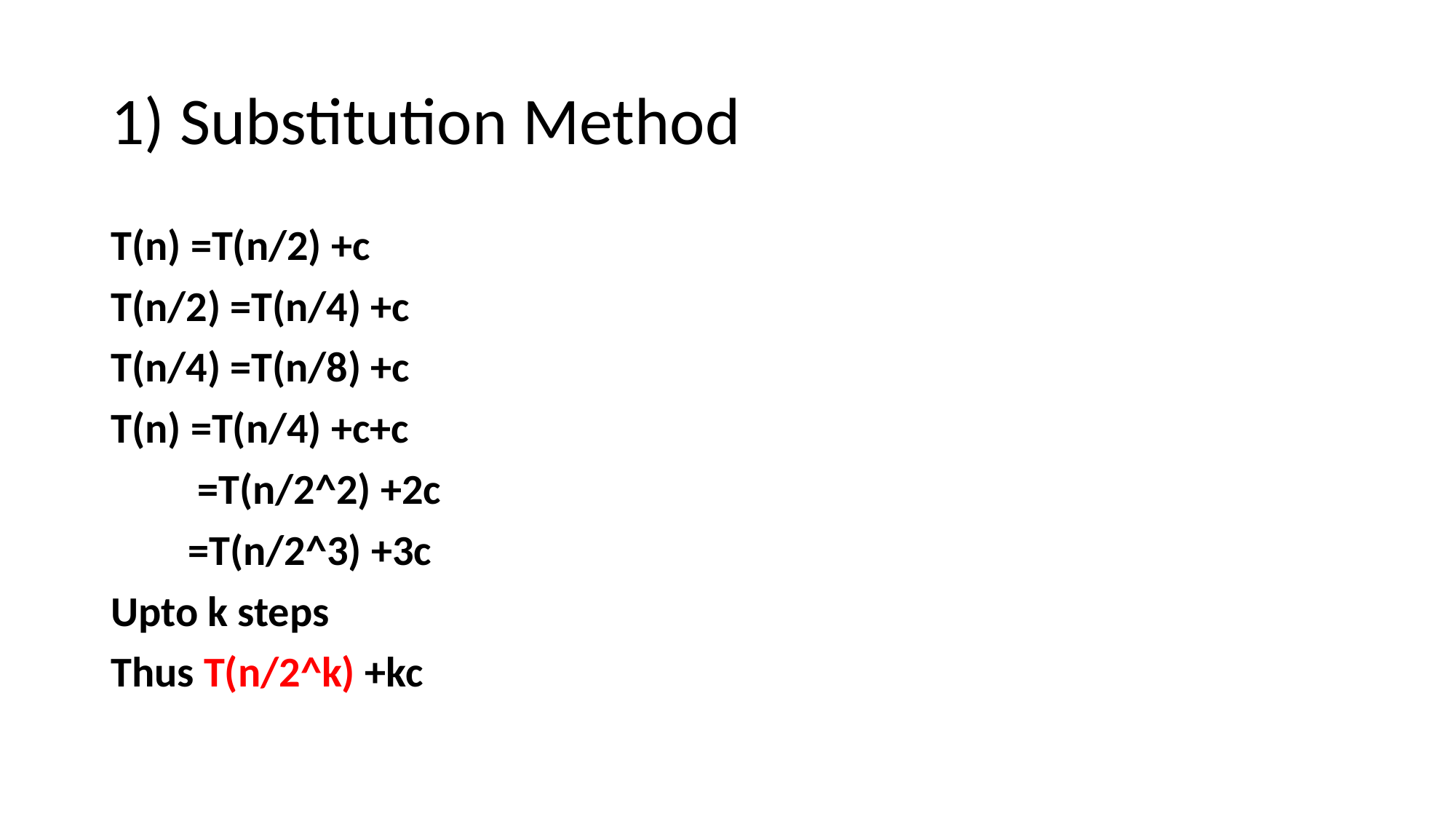

# 1) Substitution Method
T(n) =T(n/2) +c
T(n/2) =T(n/4) +c
T(n/4) =T(n/8) +c
T(n) =T(n/4) +c+c
         =T(n/2^2) +2c
        =T(n/2^3) +3c
Upto k steps
Thus T(n/2^k) +kc